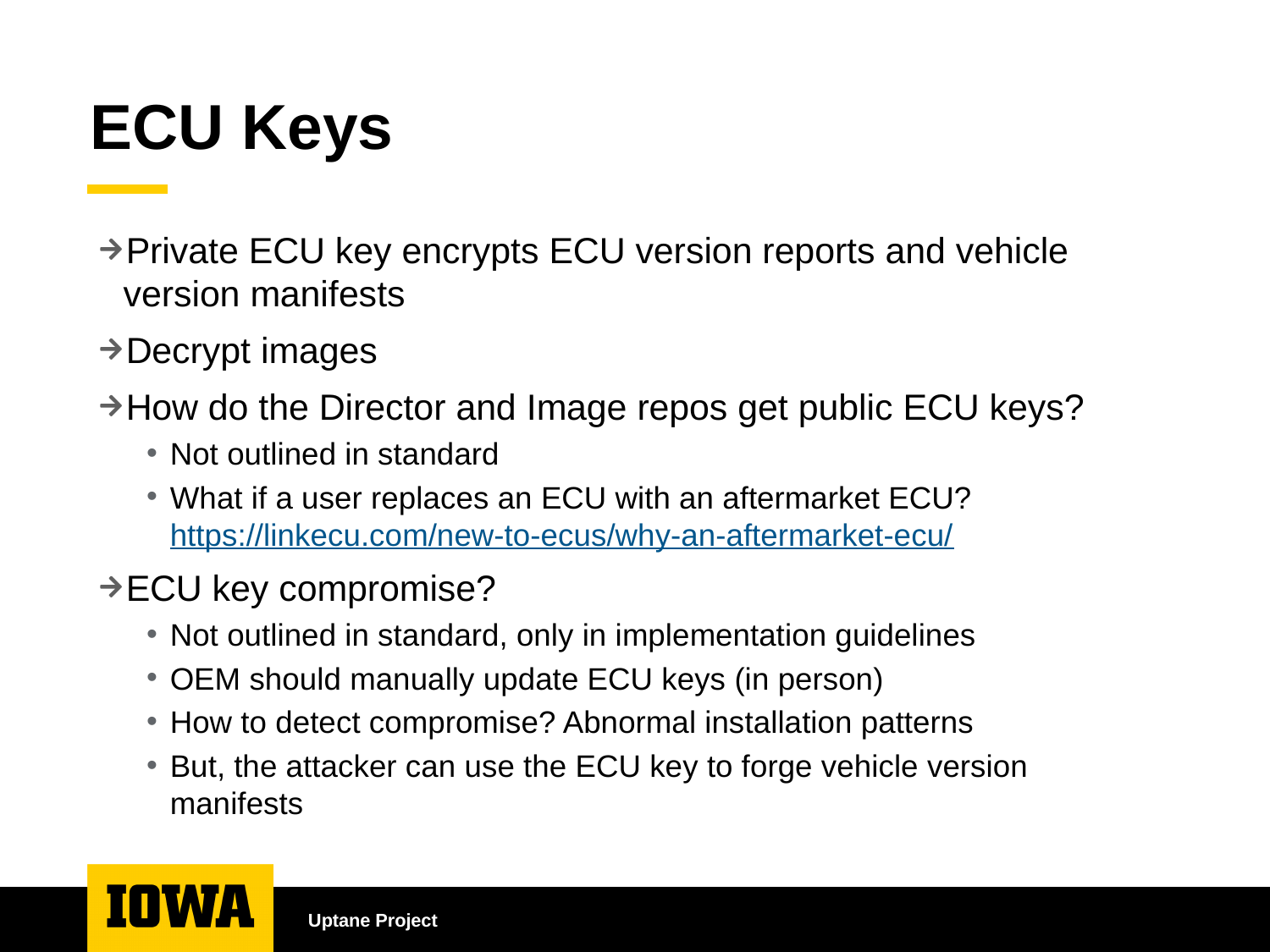

# ECU Keys
Private ECU key encrypts ECU version reports and vehicle version manifests
Decrypt images
How do the Director and Image repos get public ECU keys?
Not outlined in standard
What if a user replaces an ECU with an aftermarket ECU? https://linkecu.com/new-to-ecus/why-an-aftermarket-ecu/
ECU key compromise?
Not outlined in standard, only in implementation guidelines
OEM should manually update ECU keys (in person)
How to detect compromise? Abnormal installation patterns
But, the attacker can use the ECU key to forge vehicle version manifests
Uptane Project